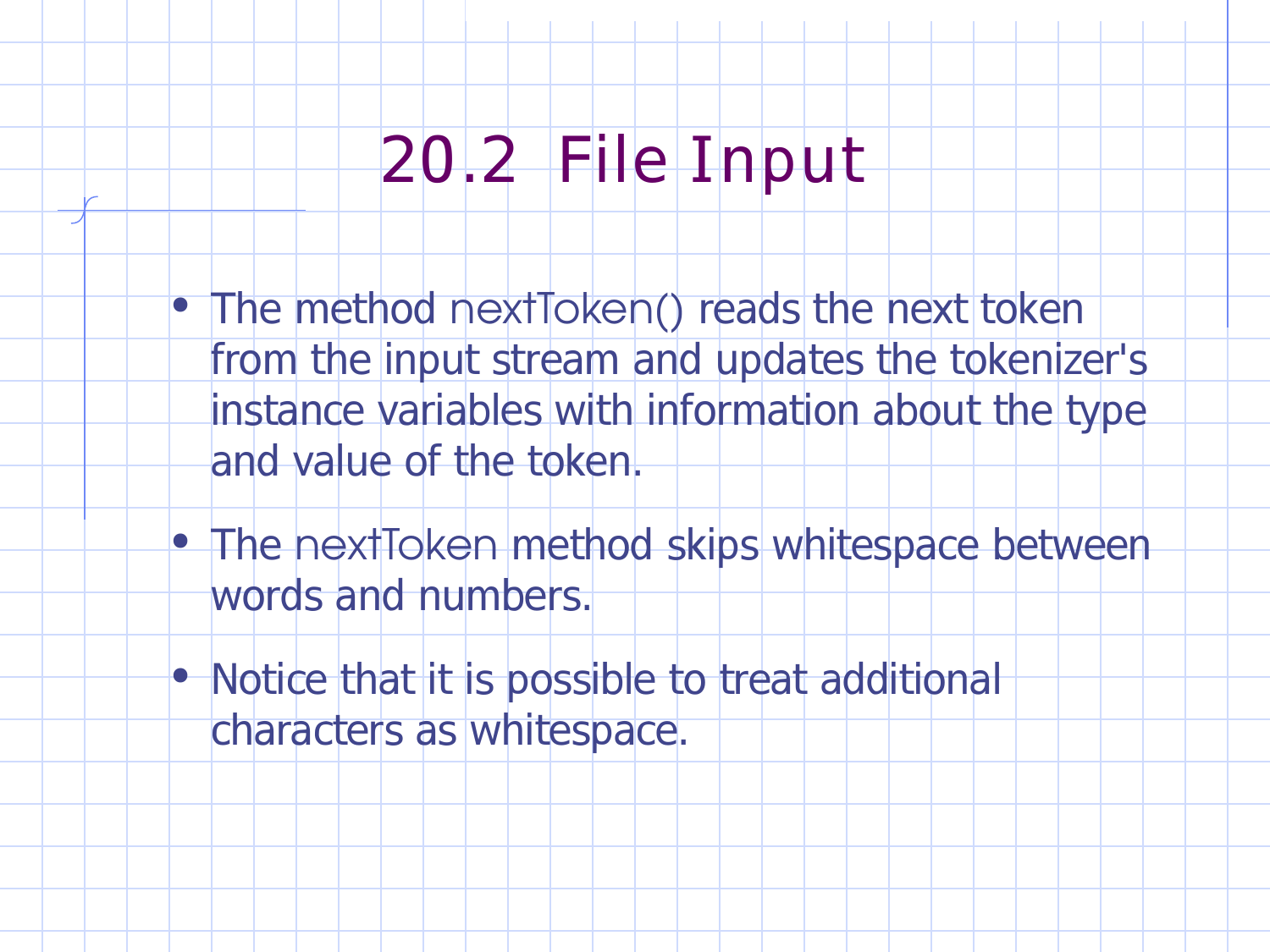

# 20.2  File Input
The method nextToken() reads the next token from the input stream and updates the tokenizer's instance variables with information about the type and value of the token.

The nextToken method skips whitespace between words and numbers.

Notice that it is possible to treat additional characters as whitespace.